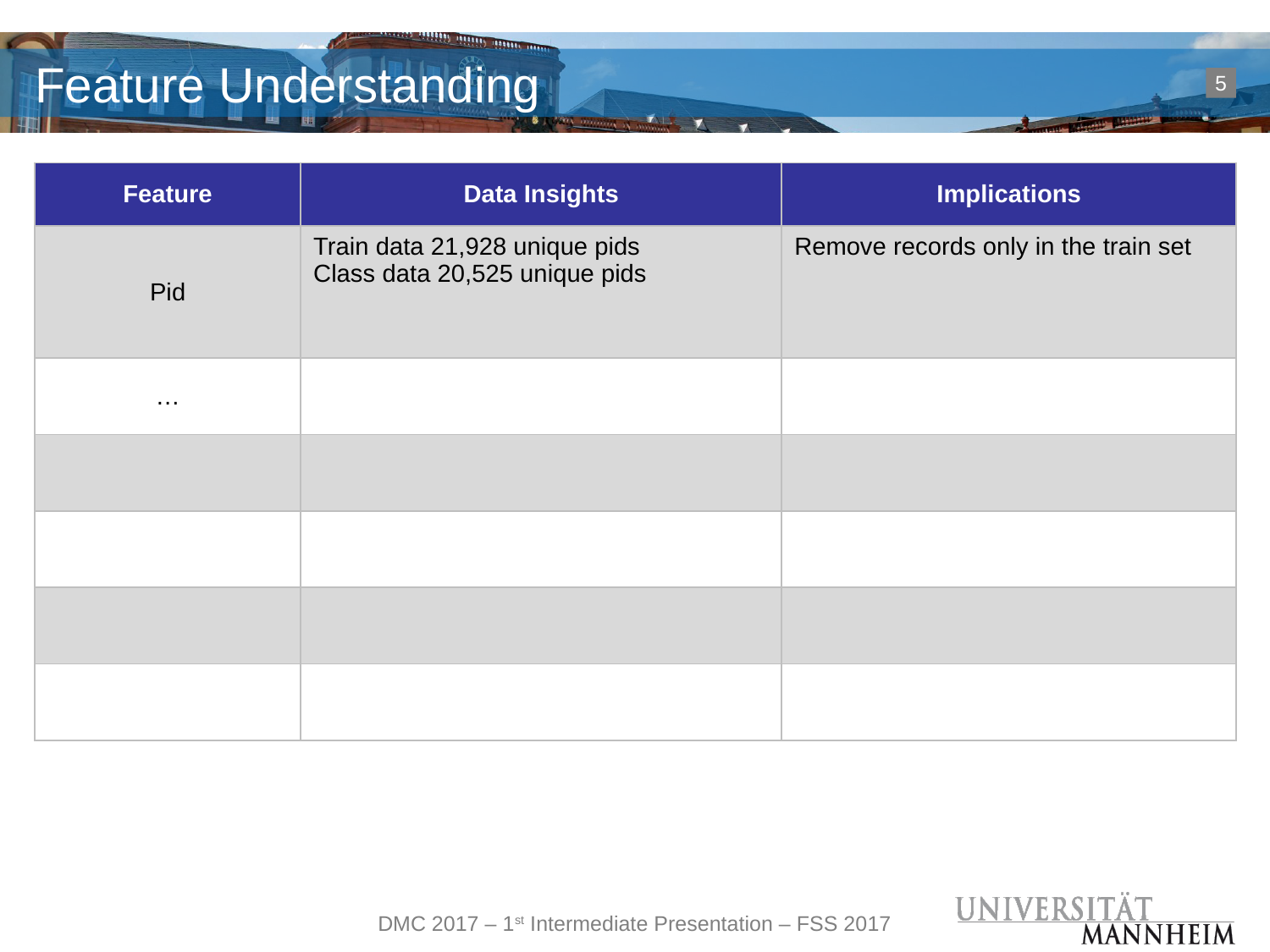

# Feature Understanding
5
| Feature | Data Insights | Implications |
| --- | --- | --- |
| Pid | Train data 21,928 unique pids Class data 20,525 unique pids | Remove records only in the train set |
| … |  |  |
|  |  |  |
|  |  |  |
|  |  |  |
|  |  |  |
DMC 2017 – 1st Intermediate Presentation – FSS 2017